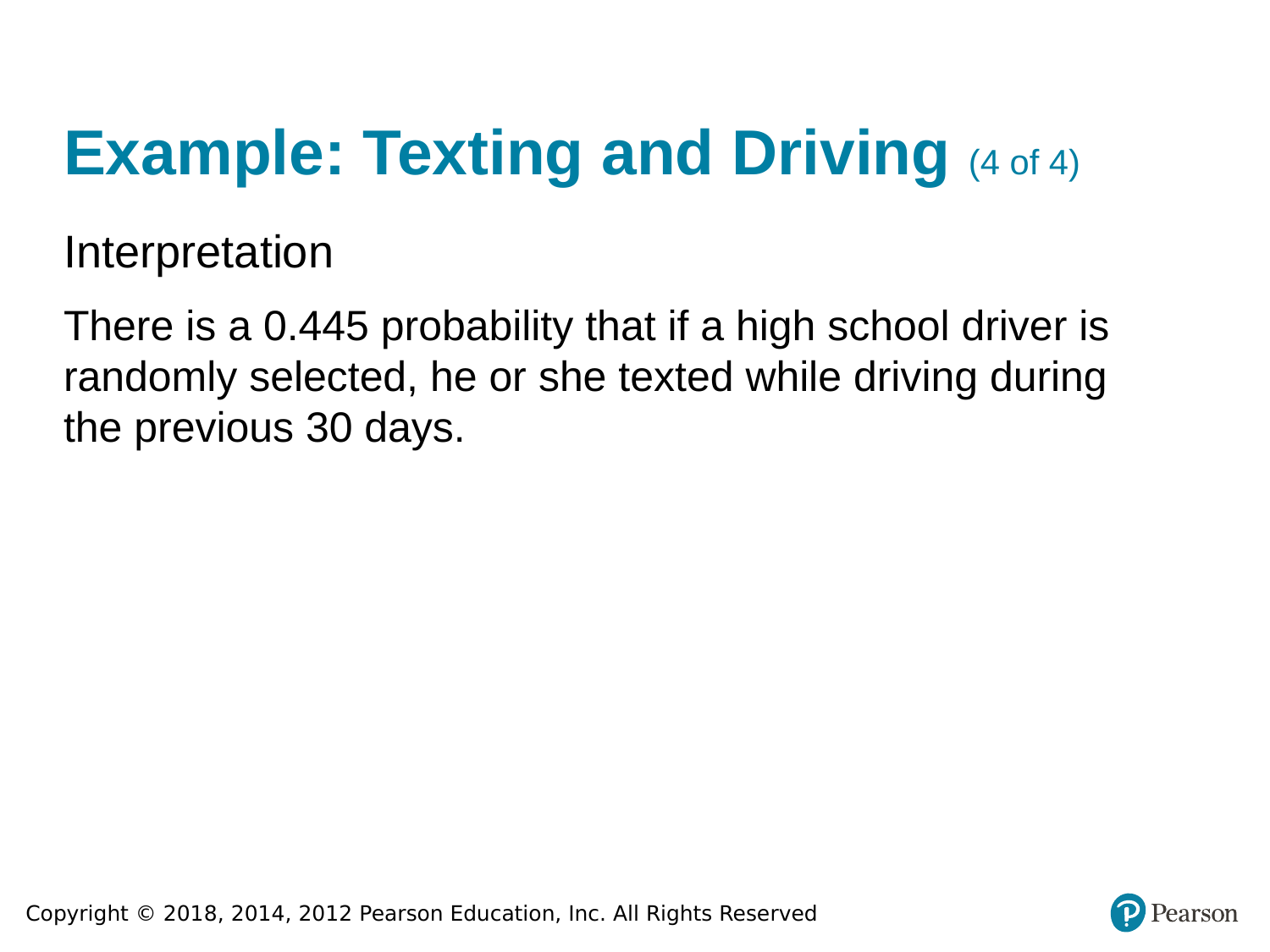

# Example: Texting and Driving (4 of 4)
Interpretation
There is a 0.445 probability that if a high school driver is randomly selected, he or she texted while driving during the previous 30 days.